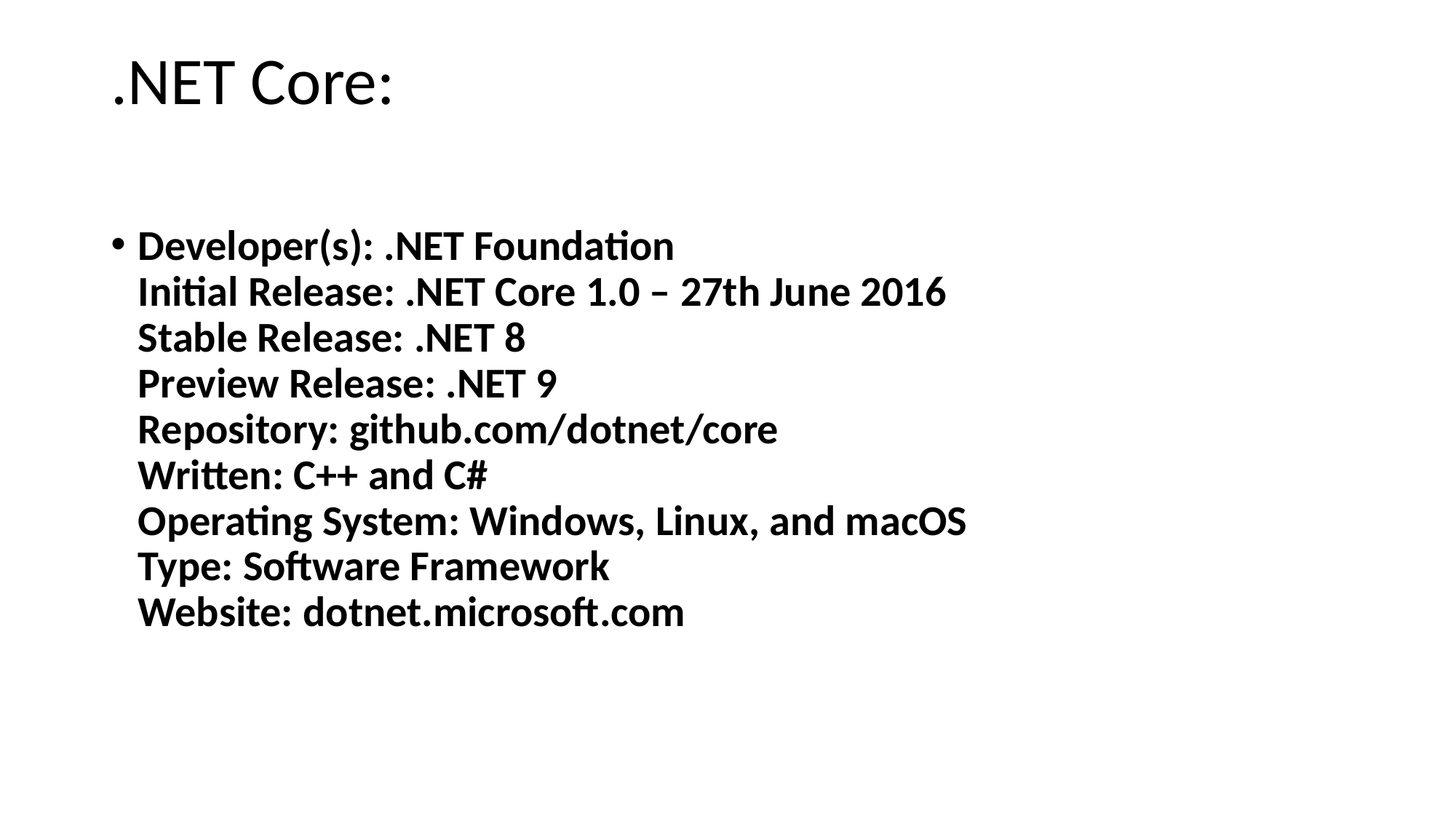

# .NET Core:
Developer(s): .NET Foundation
Initial Release: .NET Core 1.0 – 27th June 2016
Stable Release: .NET 8
Preview Release: .NET 9
Repository: github.com/dotnet/core
Written: C++ and C#
Operating System: Windows, Linux, and macOS
Type: Software Framework
Website: dotnet.microsoft.com